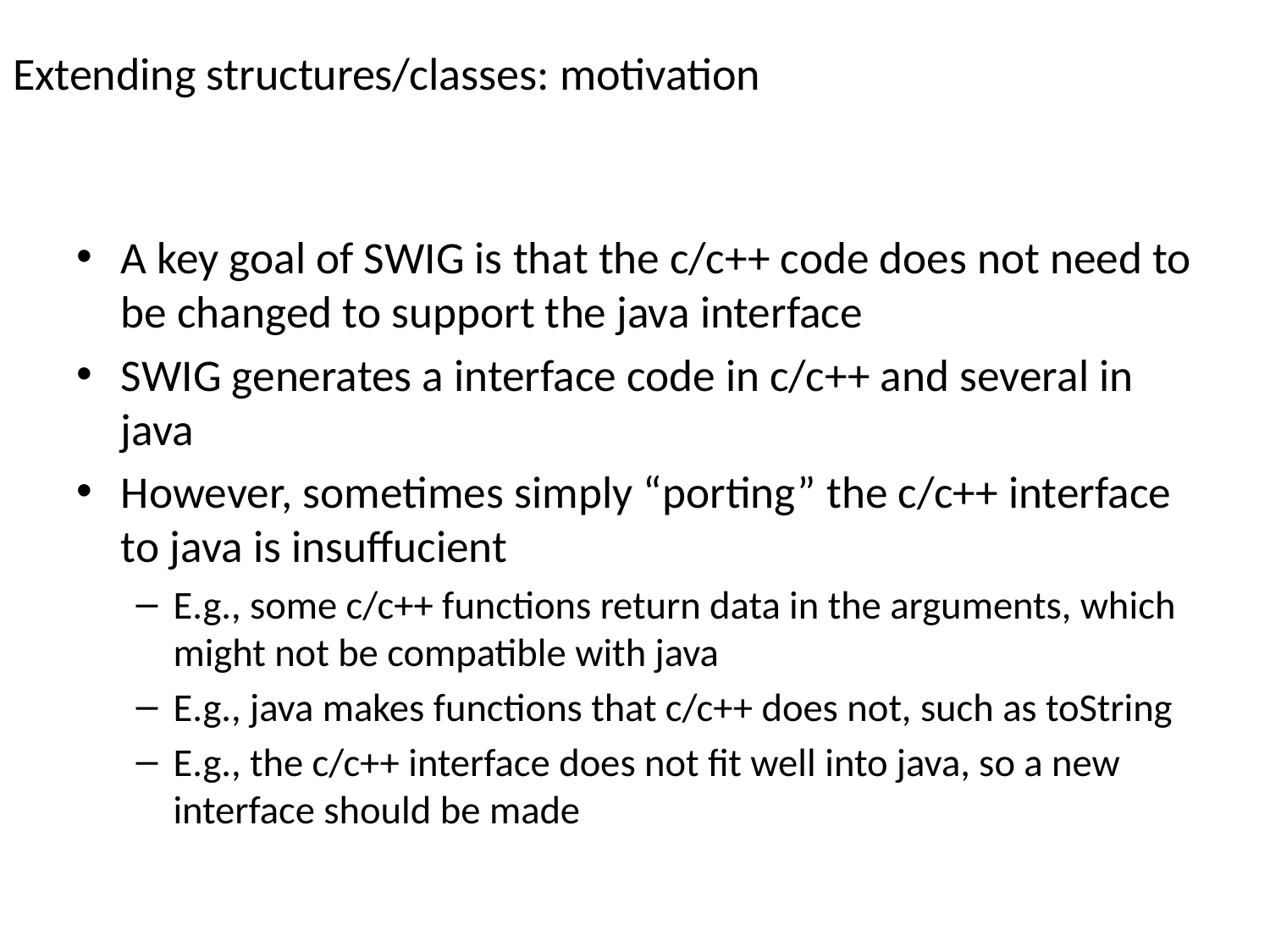

# Extending structures/classes: motivation
A key goal of SWIG is that the c/c++ code does not need to be changed to support the java interface
SWIG generates a interface code in c/c++ and several in java
However, sometimes simply “porting” the c/c++ interface to java is insuffucient
E.g., some c/c++ functions return data in the arguments, which might not be compatible with java
E.g., java makes functions that c/c++ does not, such as toString
E.g., the c/c++ interface does not fit well into java, so a new interface should be made